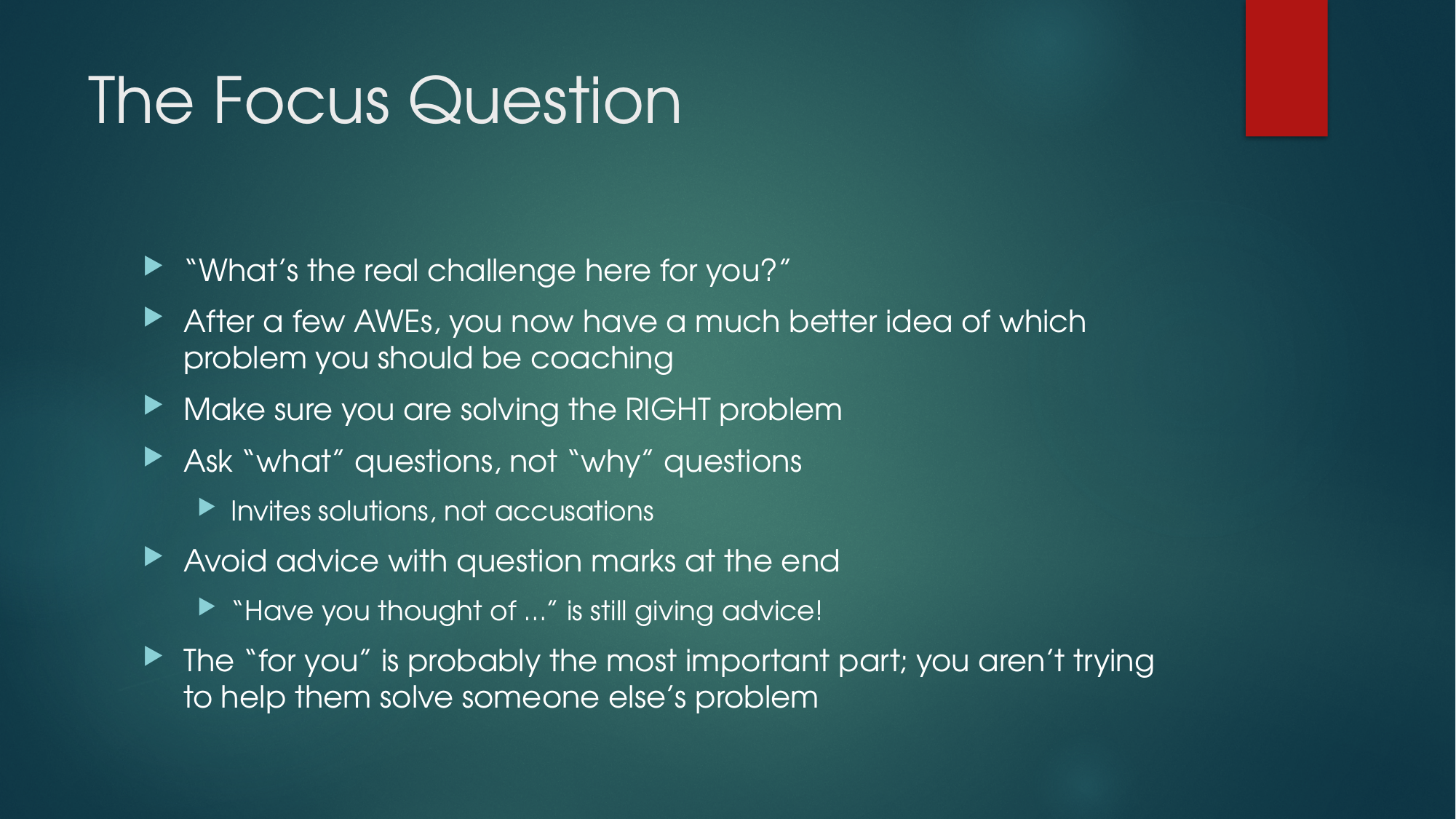

# The Focus Question
“What’s the real challenge here for you?”
After a few AWEs, you now have a much better idea of which problem you should be coaching
Make sure you are solving the RIGHT problem
Ask “what” questions, not “why” questions
Invites solutions, not accusations
Avoid advice with question marks at the end
“Have you thought of …” is still giving advice!
The “for you” is probably the most important part; you aren’t trying to help them solve someone else’s problem